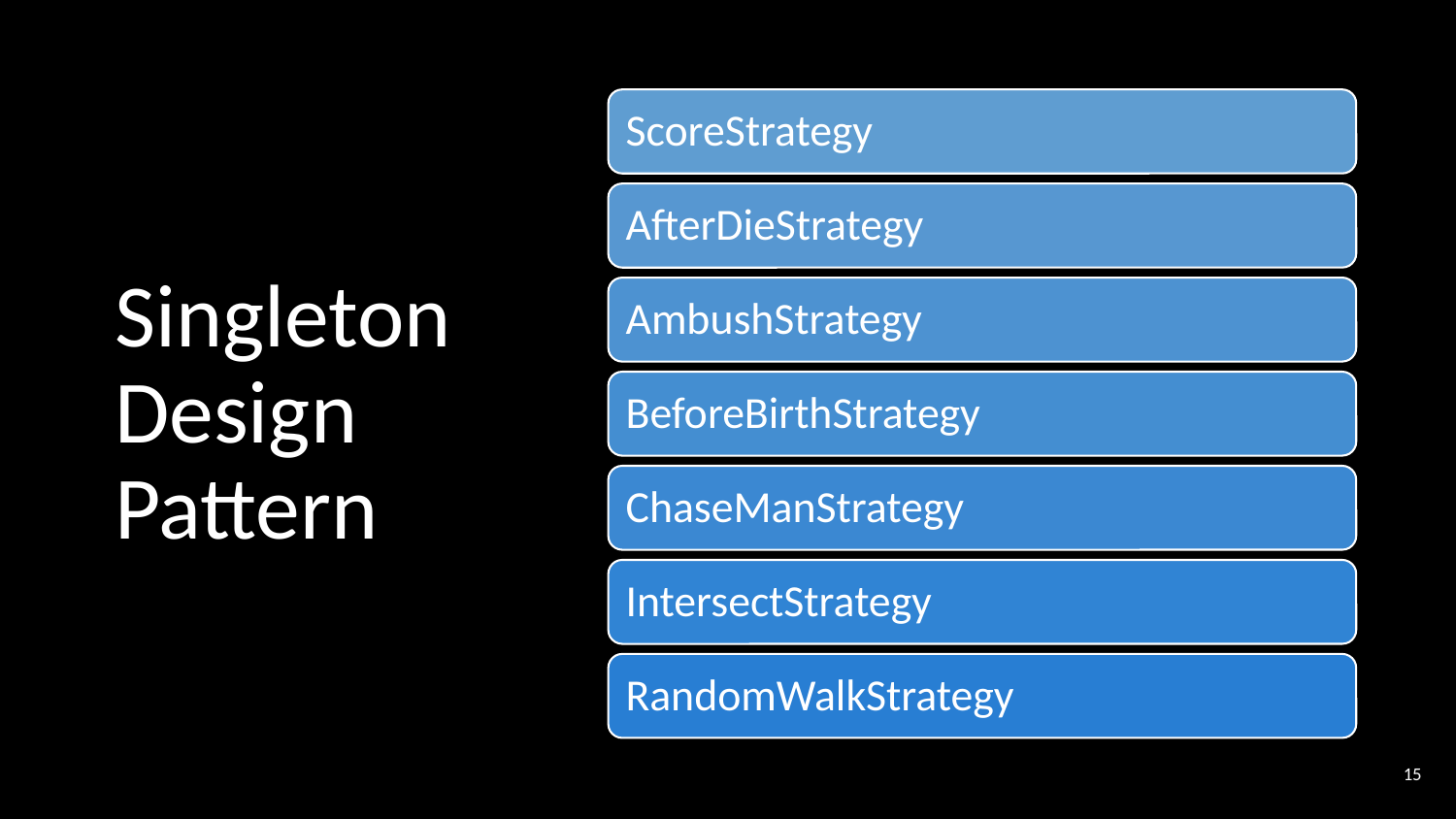

# Singleton Design Pattern

ScoreStrategy

AfterDieStrategy

AmbushStrategy

BeforeBirthStrategy

ChaseManStrategy

IntersectStrategy

RandomWalkStrategy
15